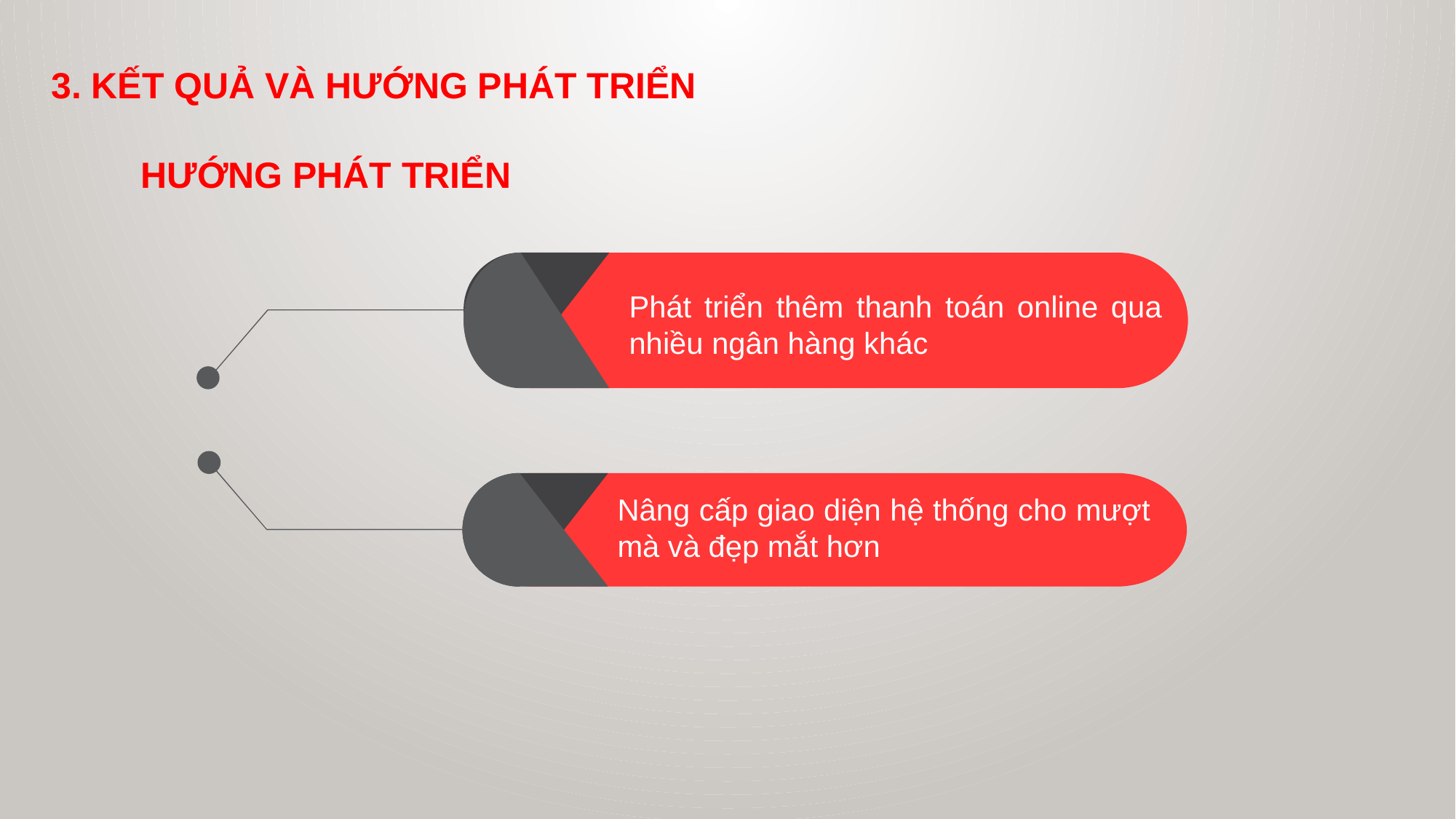

3. KẾT QUẢ VÀ HƯỚNG PHÁT TRIỂN
HƯỚNG PHÁT TRIỂN

Phát triển thêm thanh toán online qua nhiều ngân hàng khác

Nâng cấp giao diện hệ thống cho mượt
mà và đẹp mắt hơn